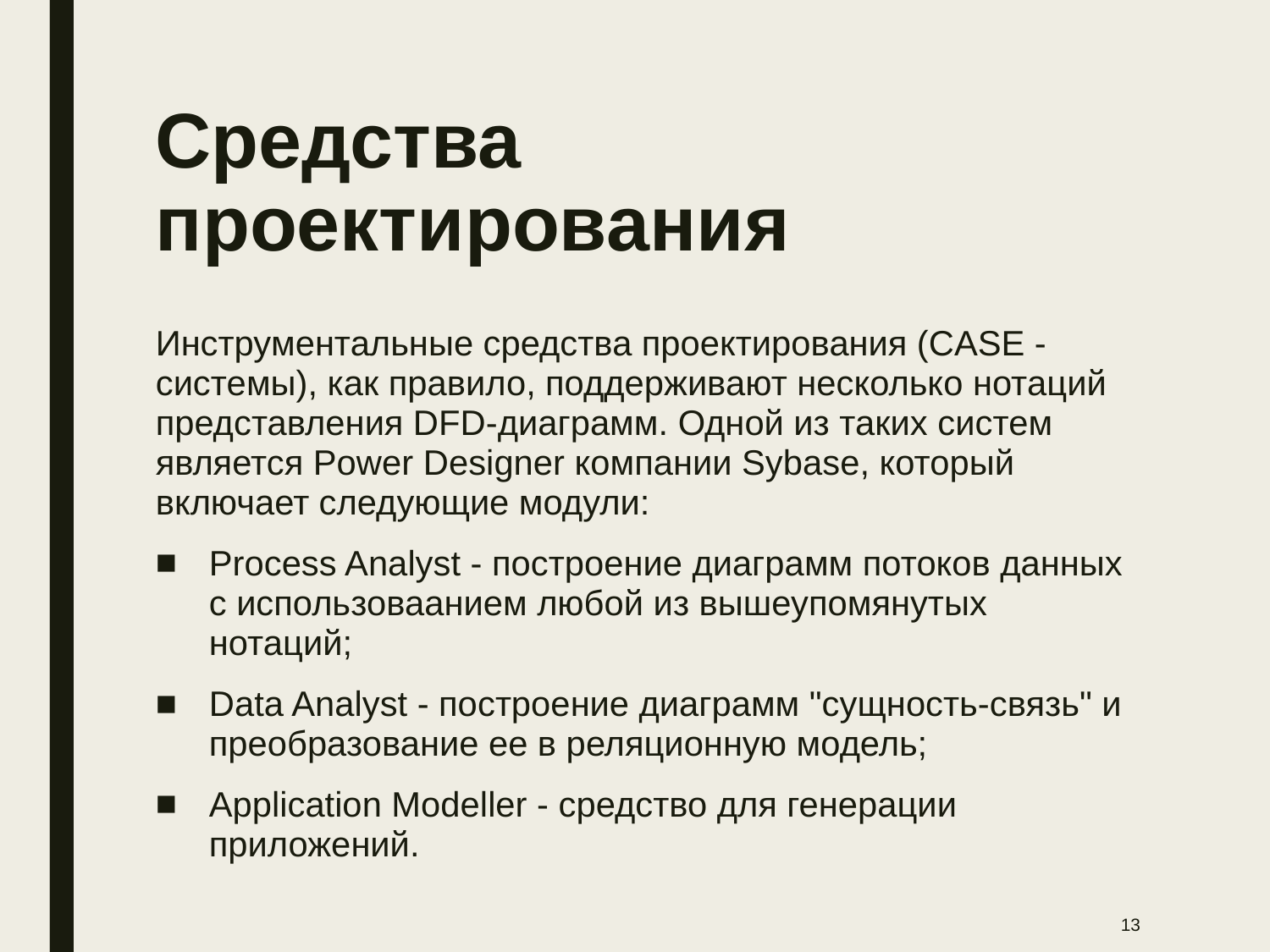

# Средства проектирования
Инструментальные средства проектирования (CASE - системы), как правило, поддерживают несколько нотаций представления DFD-диаграмм. Одной из таких систем является Power Designer компании Sybase, который включает следующие модули:
Process Analyst - построение диаграмм потоков данных с использоваанием любой из вышеупомянутых нотаций;
Data Analyst - построение диаграмм "сущность-связь" и преобразование ее в реляционную модель;
Application Modeller - средство для генерации приложений.

13